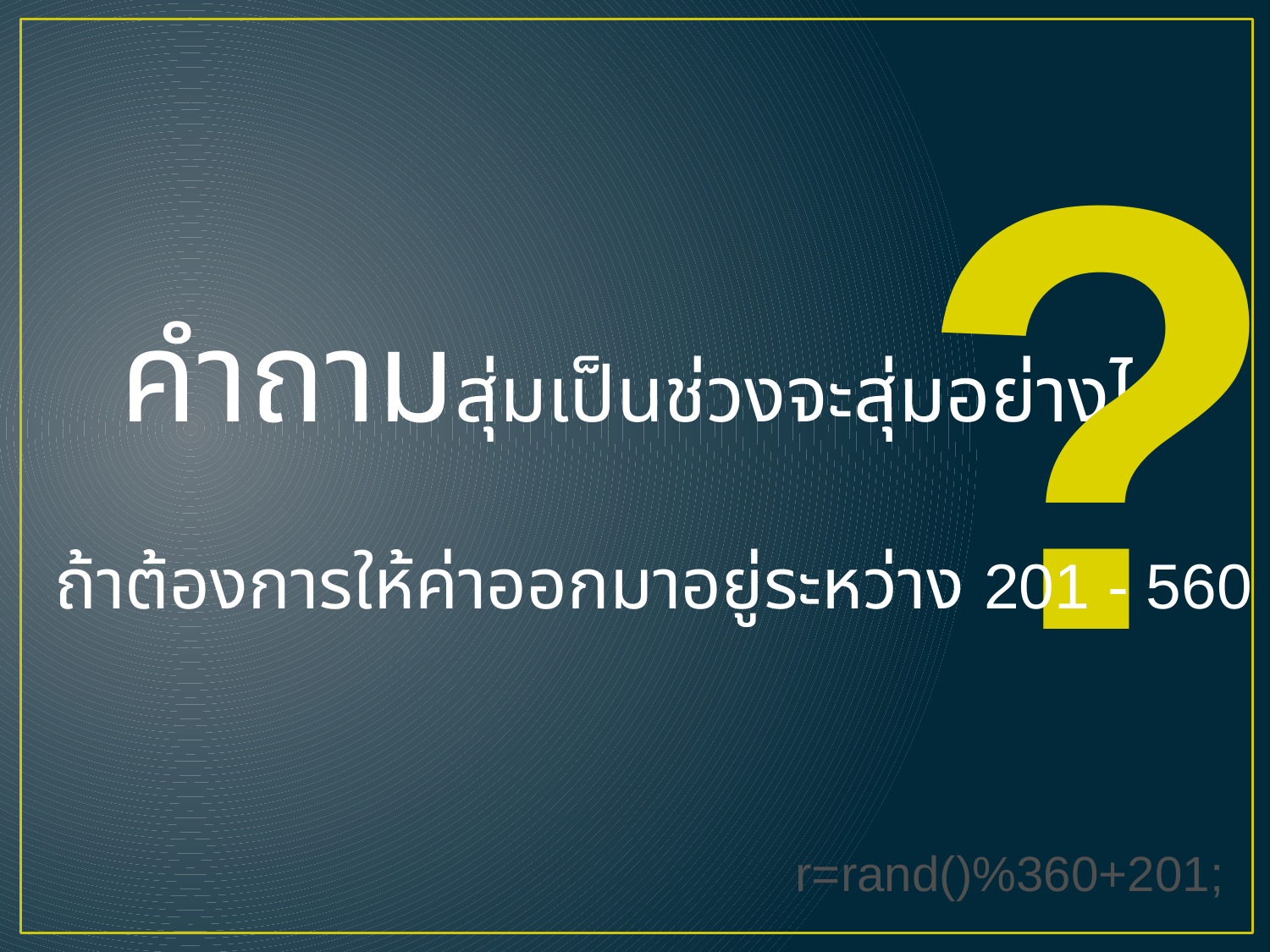

?
คำถามสุ่มเป็นช่วงจะสุ่มอย่างไร
ถ้าต้องการให้ค่าออกมาอยู่ระหว่าง 201 - 560
r=rand()%360+201;